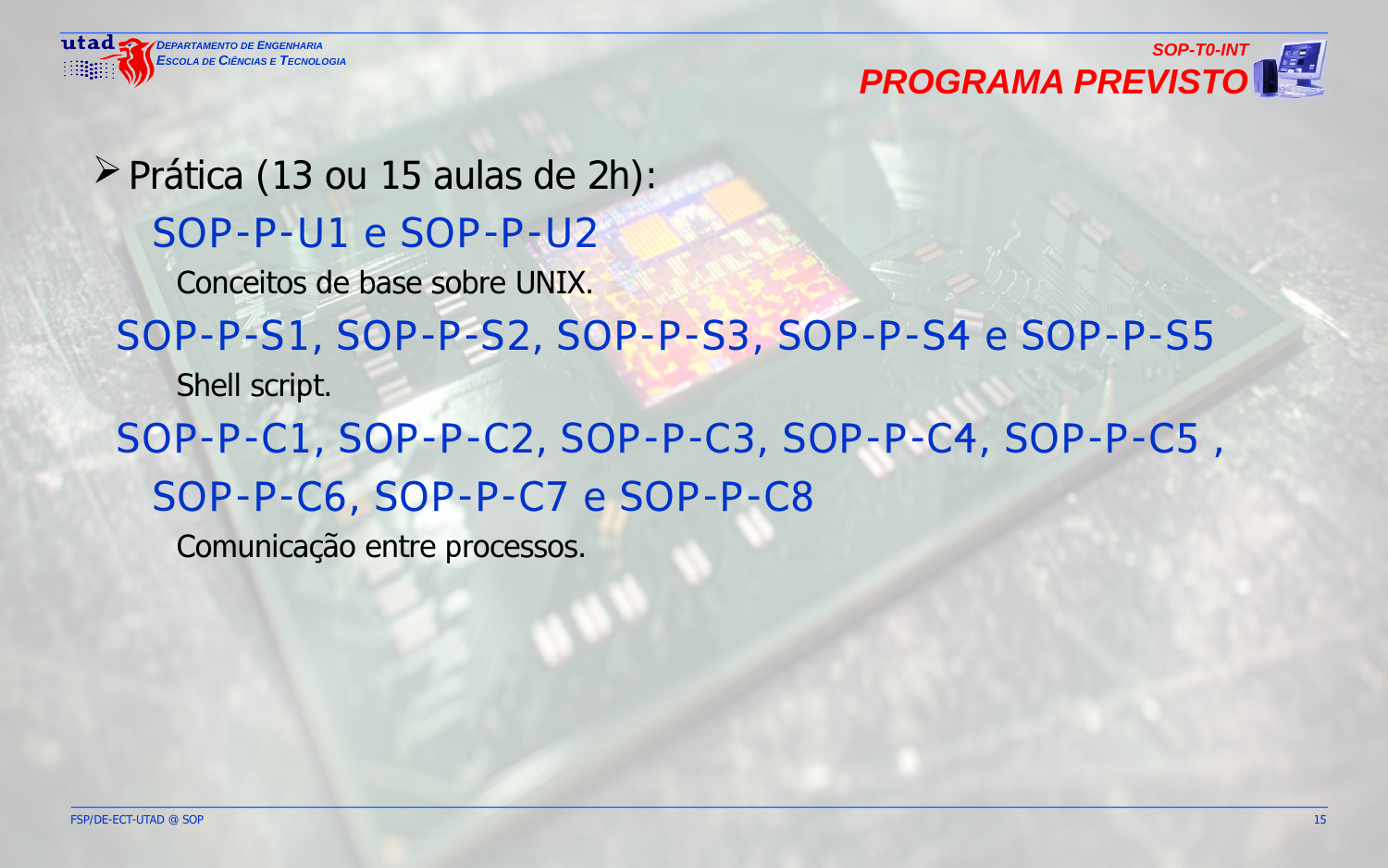

SOP-T0-INT
Programa Previsto
Prática (13 ou 15 aulas de 2h):
SOP-P-U1 e SOP-P-U2
Conceitos de base sobre UNIX.
SOP-P-S1, SOP-P-S2, SOP-P-S3, SOP-P-S4 e SOP-P-S5
Shell script.
SOP-P-C1, SOP-P-C2, SOP-P-C3, SOP-P-C4, SOP-P-C5 , SOP-P-C6, SOP-P-C7 e SOP-P-C8
Comunicação entre processos.